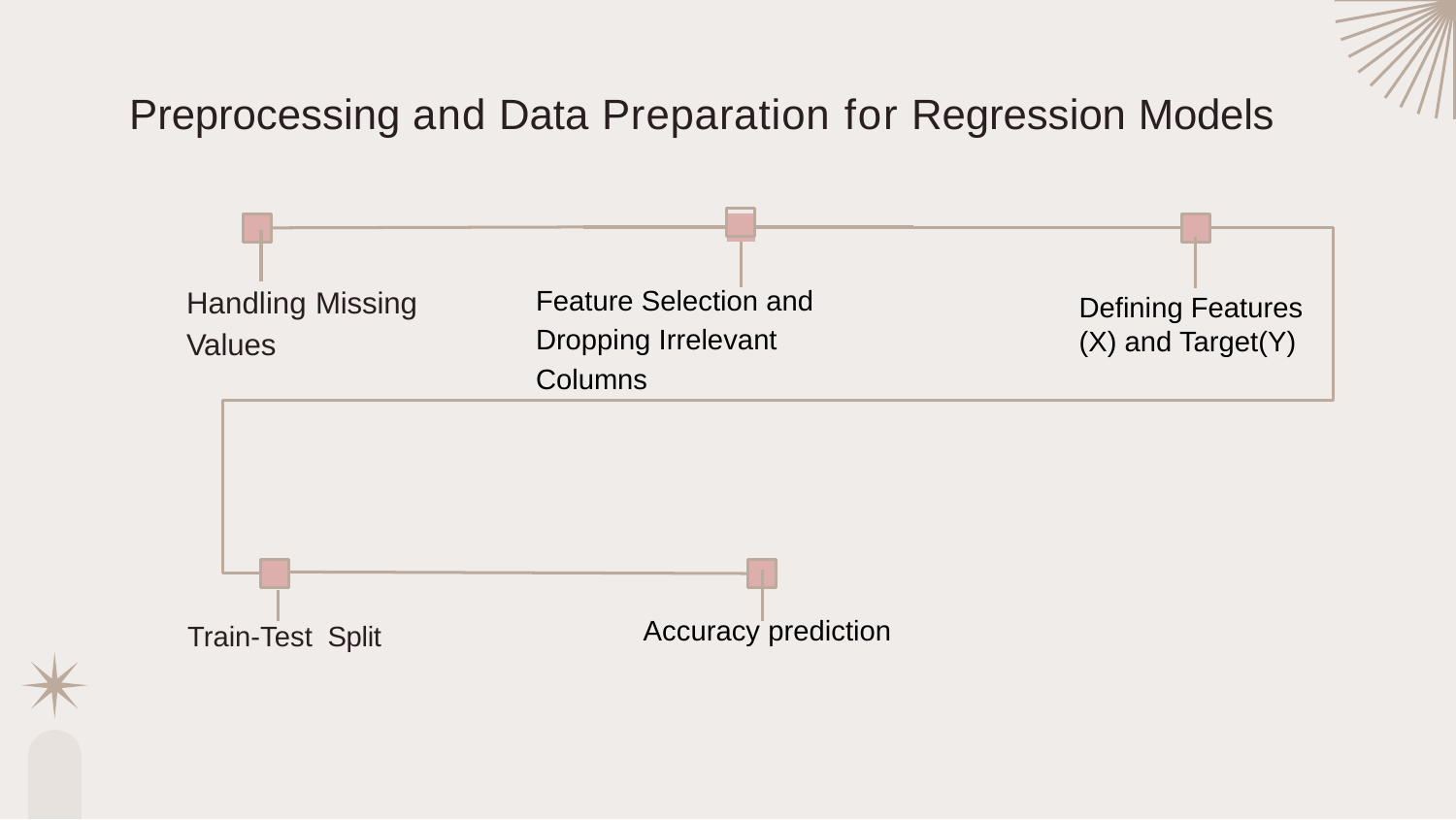

# Preprocessing and Data Preparation for Regression Models

Handling Missing
Values
Feature Selection and Dropping Irrelevant Columns
Defining Features (X) and Target(Y)

Accuracy prediction
Train-Test Split